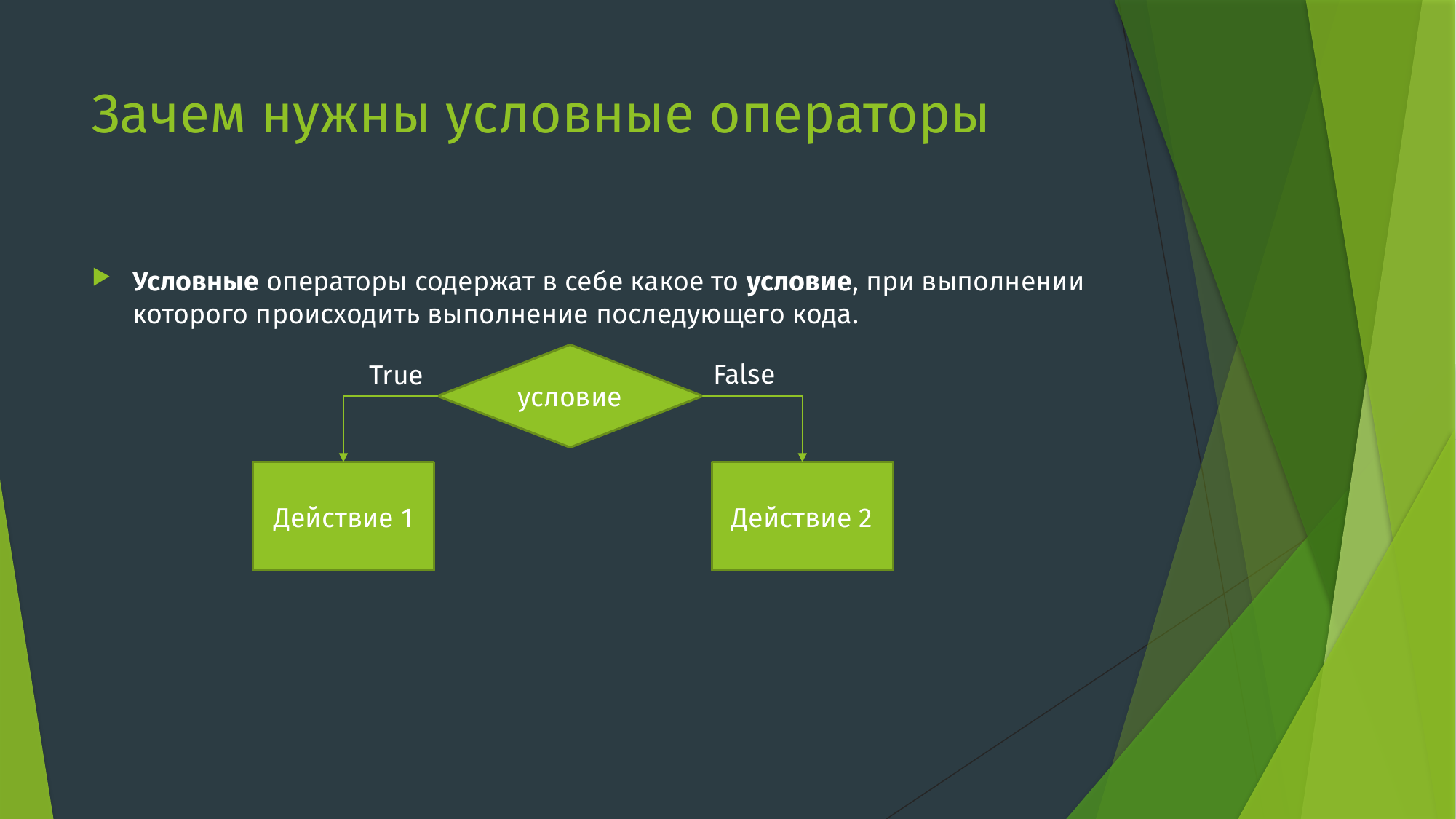

# Зачем нужны условные операторы
Условные операторы содержат в себе какое то условие, при выполнении которого происходить выполнение последующего кода.
условие
False
True
Действие 1
Действие 2